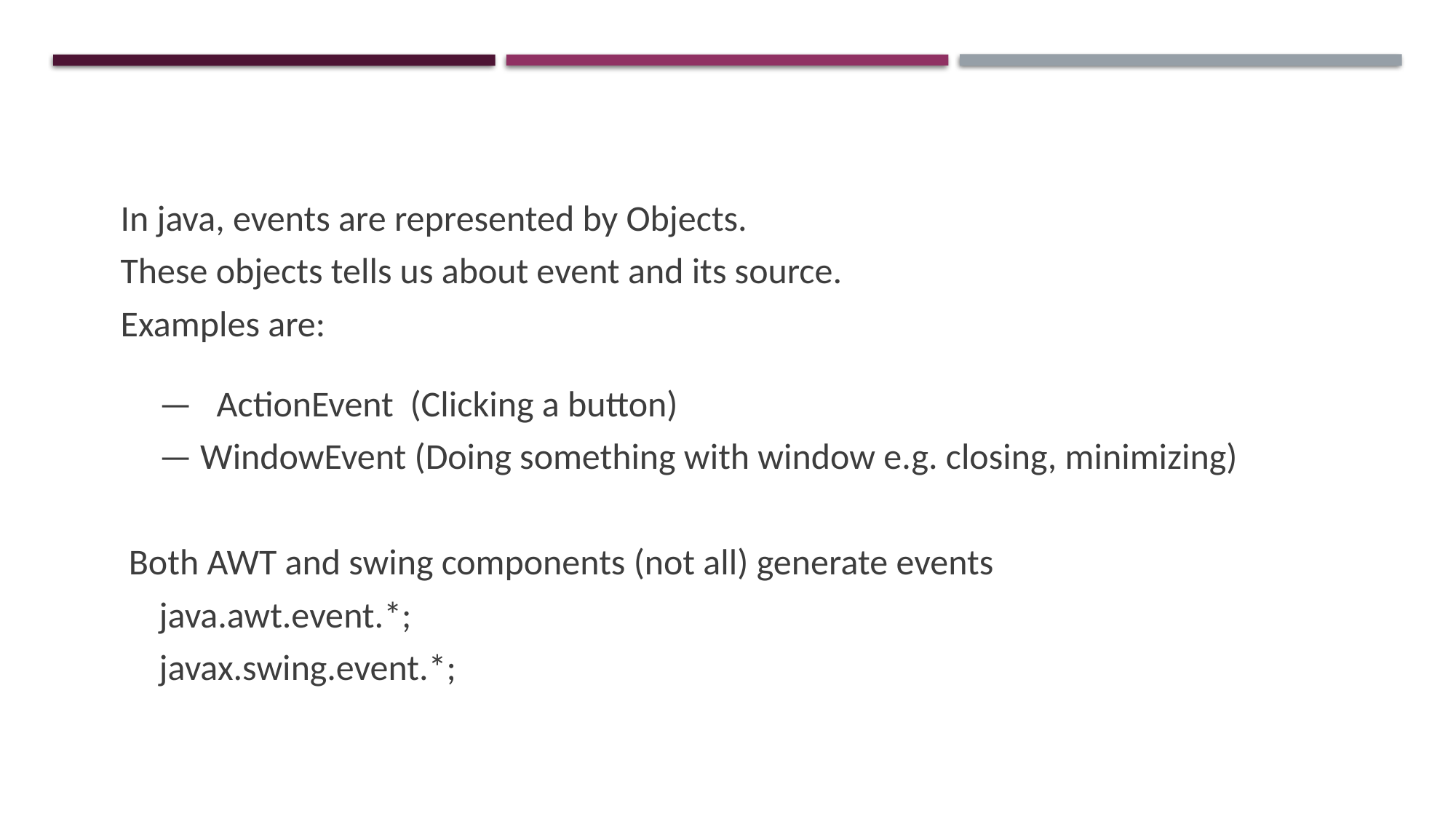

In java, events are represented by Objects.
These objects tells us about event and its source.
Examples are:

—   ActionEvent  (Clicking a button)
— WindowEvent (Doing something with window e.g. closing, minimizing)

 Both AWT and swing components (not all) generate events
java.awt.event.*;
javax.swing.event.*;